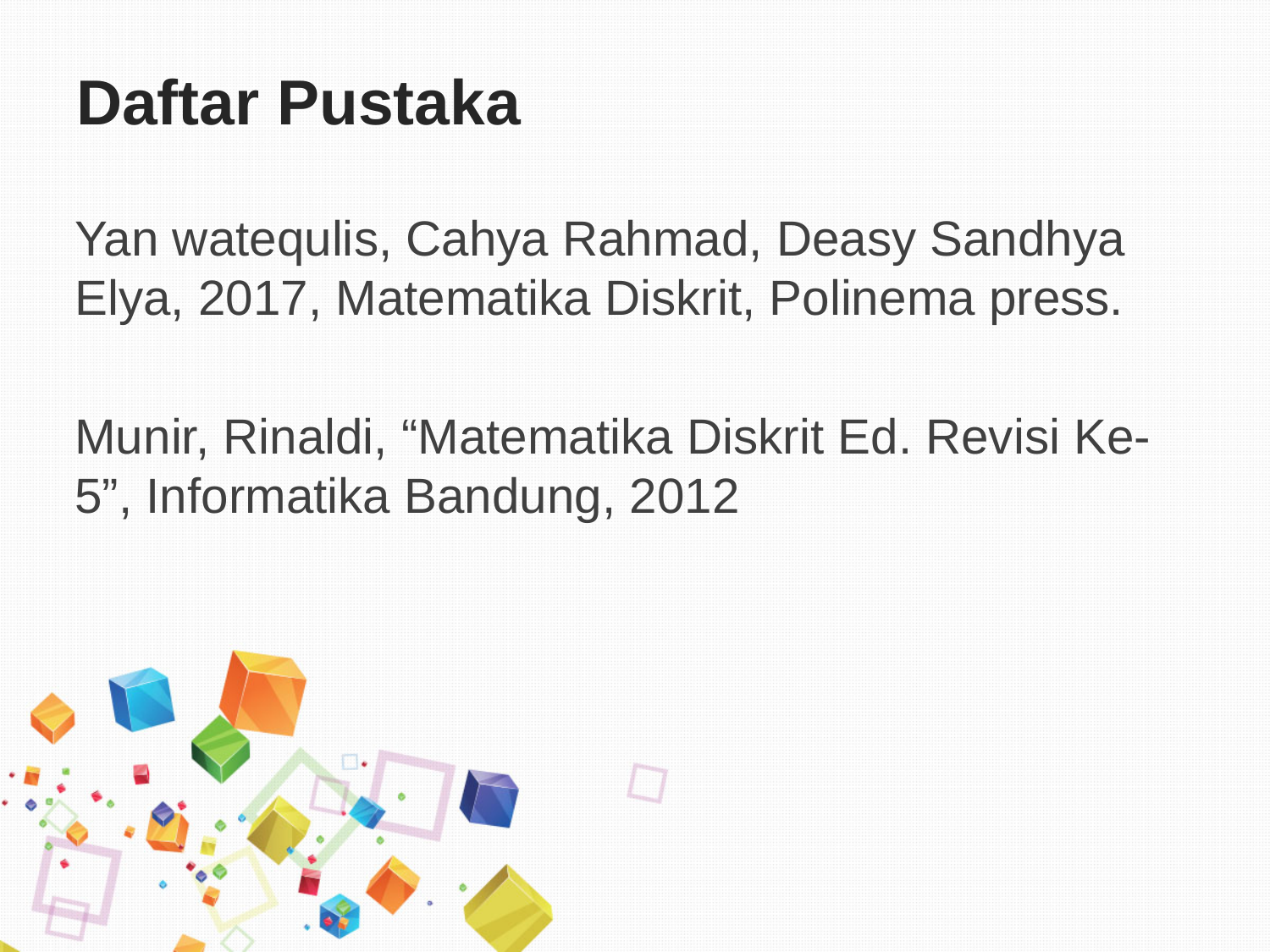

# Daftar Pustaka
Yan watequlis, Cahya Rahmad, Deasy Sandhya Elya, 2017, Matematika Diskrit, Polinema press.

Munir, Rinaldi, “Matematika Diskrit Ed. Revisi Ke-5”, Informatika Bandung, 2012